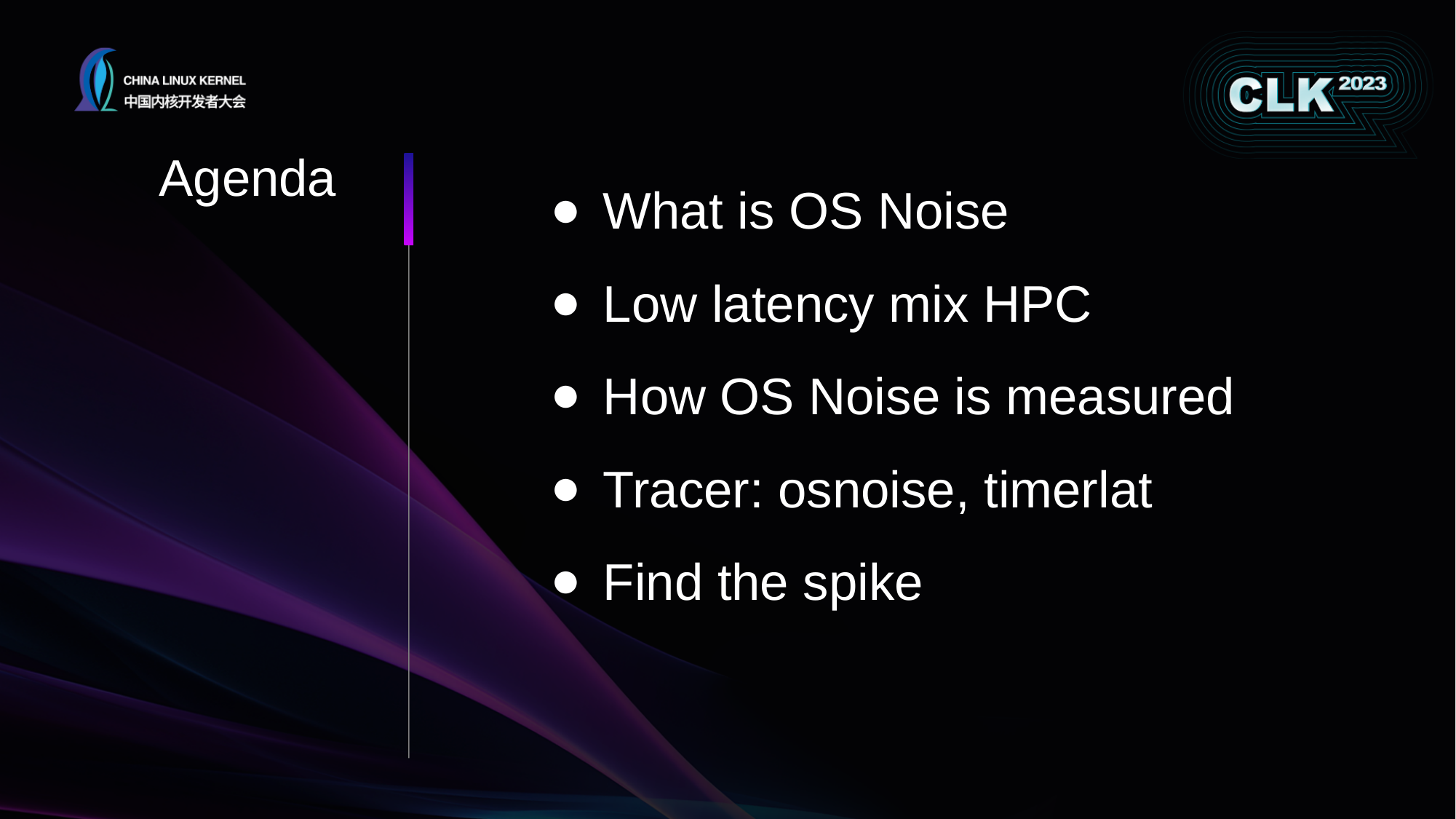

What is OS Noise
Low latency mix HPC
How OS Noise is measured
Tracer: osnoise, timerlat
Find the spike
Agenda